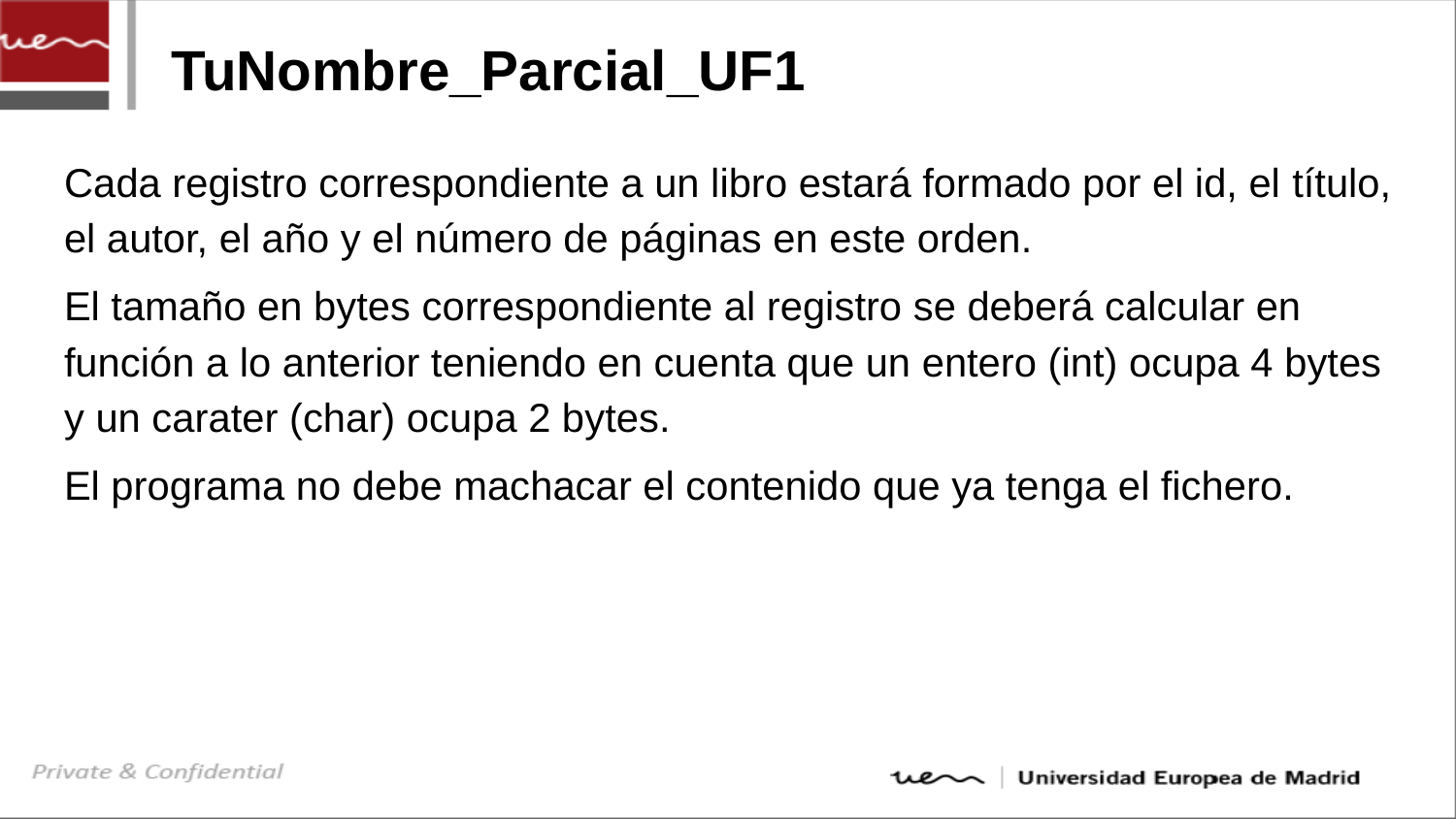

# TuNombre_Parcial_UF1
Cada registro correspondiente a un libro estará formado por el id, el título, el autor, el año y el número de páginas en este orden.
El tamaño en bytes correspondiente al registro se deberá calcular en función a lo anterior teniendo en cuenta que un entero (int) ocupa 4 bytes y un carater (char) ocupa 2 bytes.
El programa no debe machacar el contenido que ya tenga el fichero.